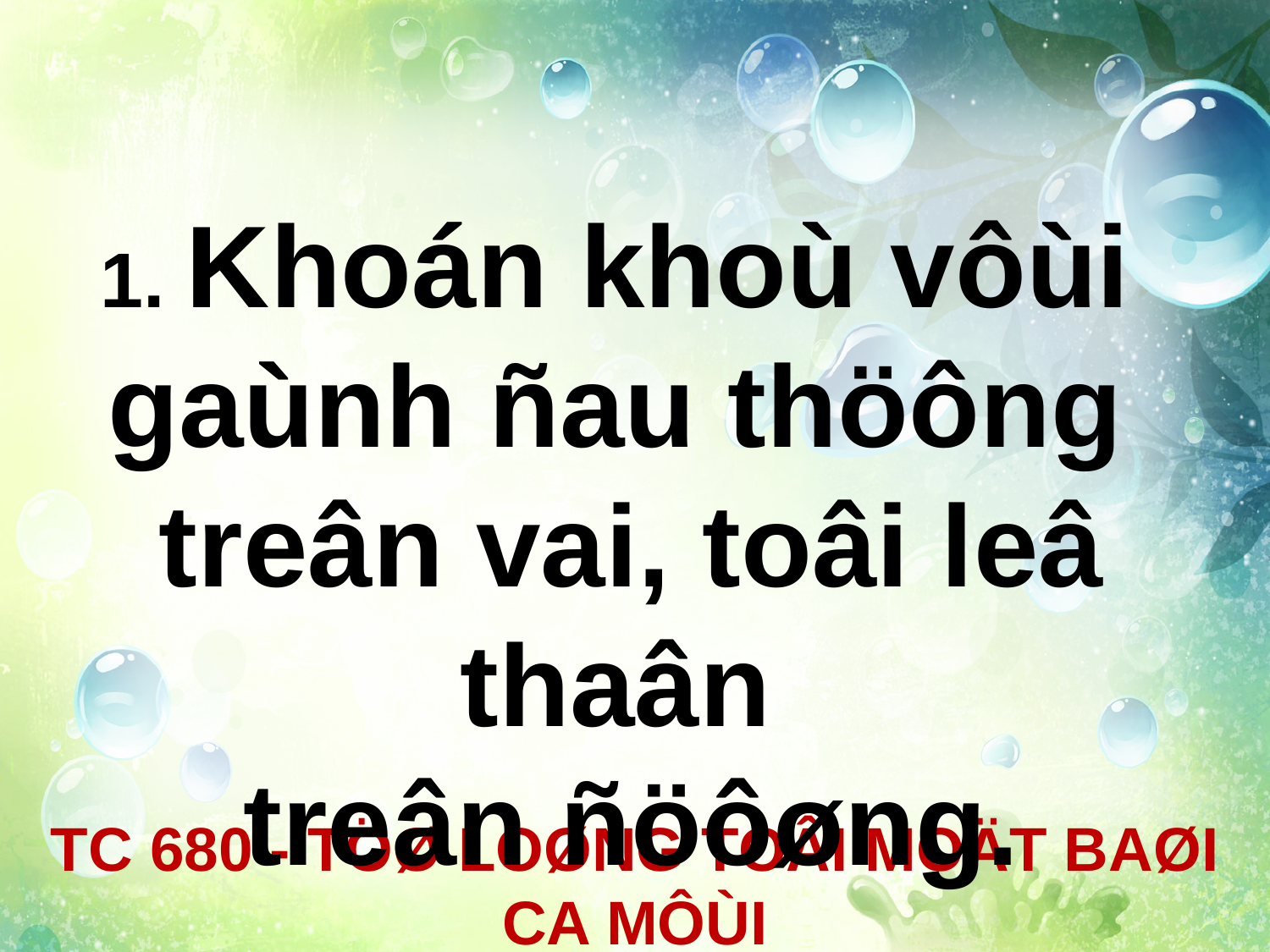

1. Khoán khoù vôùi
gaùnh ñau thöông
treân vai, toâi leâ thaân
treân ñöôøng.
TC 680 - TÖØ LOØNG TOÂI MOÄT BAØI CA MÔÙI